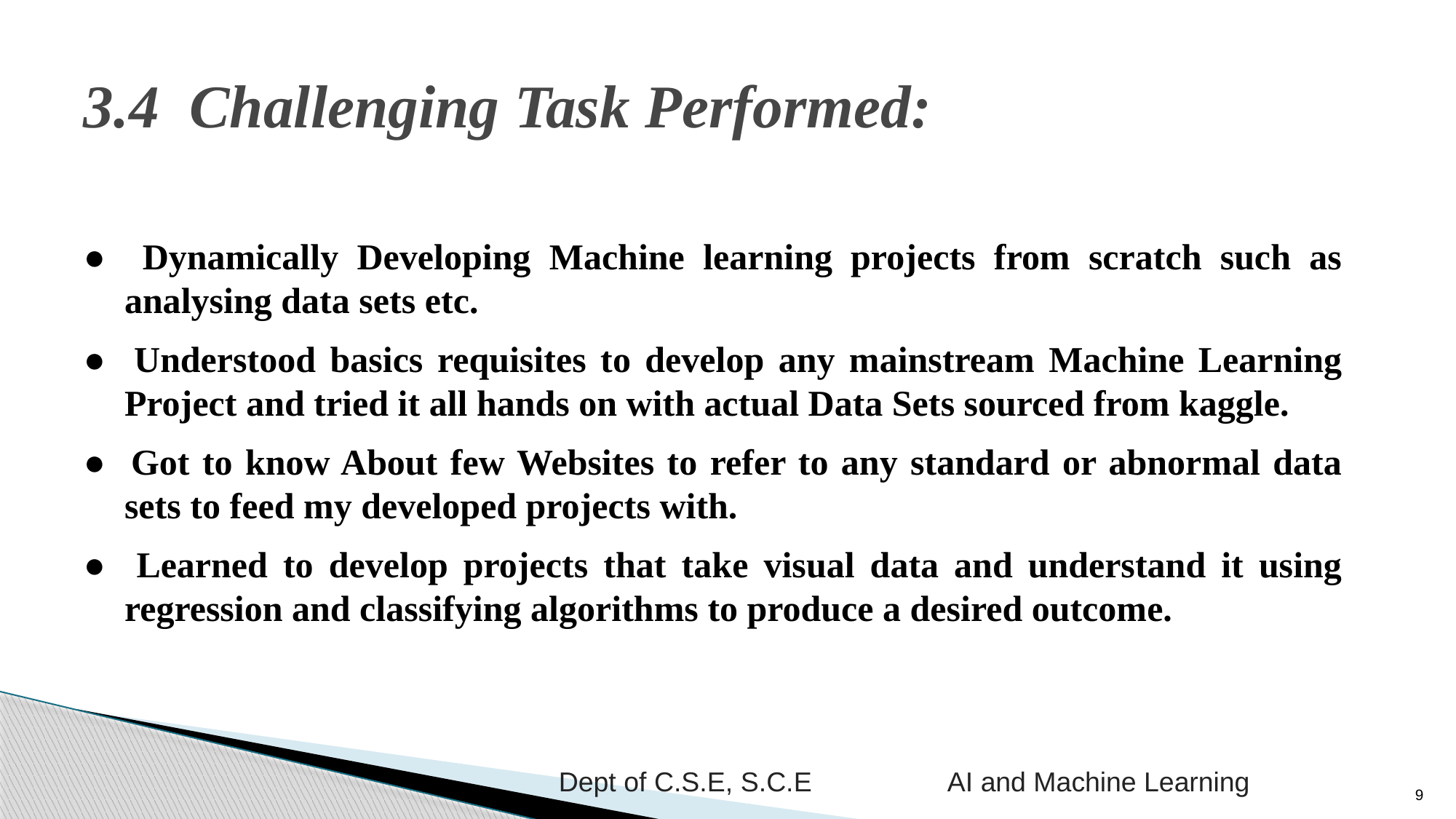

# 3.4  Challenging Task Performed:
●  Dynamically Developing Machine learning projects from scratch such as analysing data sets etc.
●  Understood basics requisites to develop any mainstream Machine Learning Project and tried it all hands on with actual Data Sets sourced from kaggle.
●  Got to know About few Websites to refer to any standard or abnormal data sets to feed my developed projects with.
●  Learned to develop projects that take visual data and understand it using regression and classifying algorithms to produce a desired outcome.

Dept of C.S.E, S.C.E                  AI and Machine Learning
9